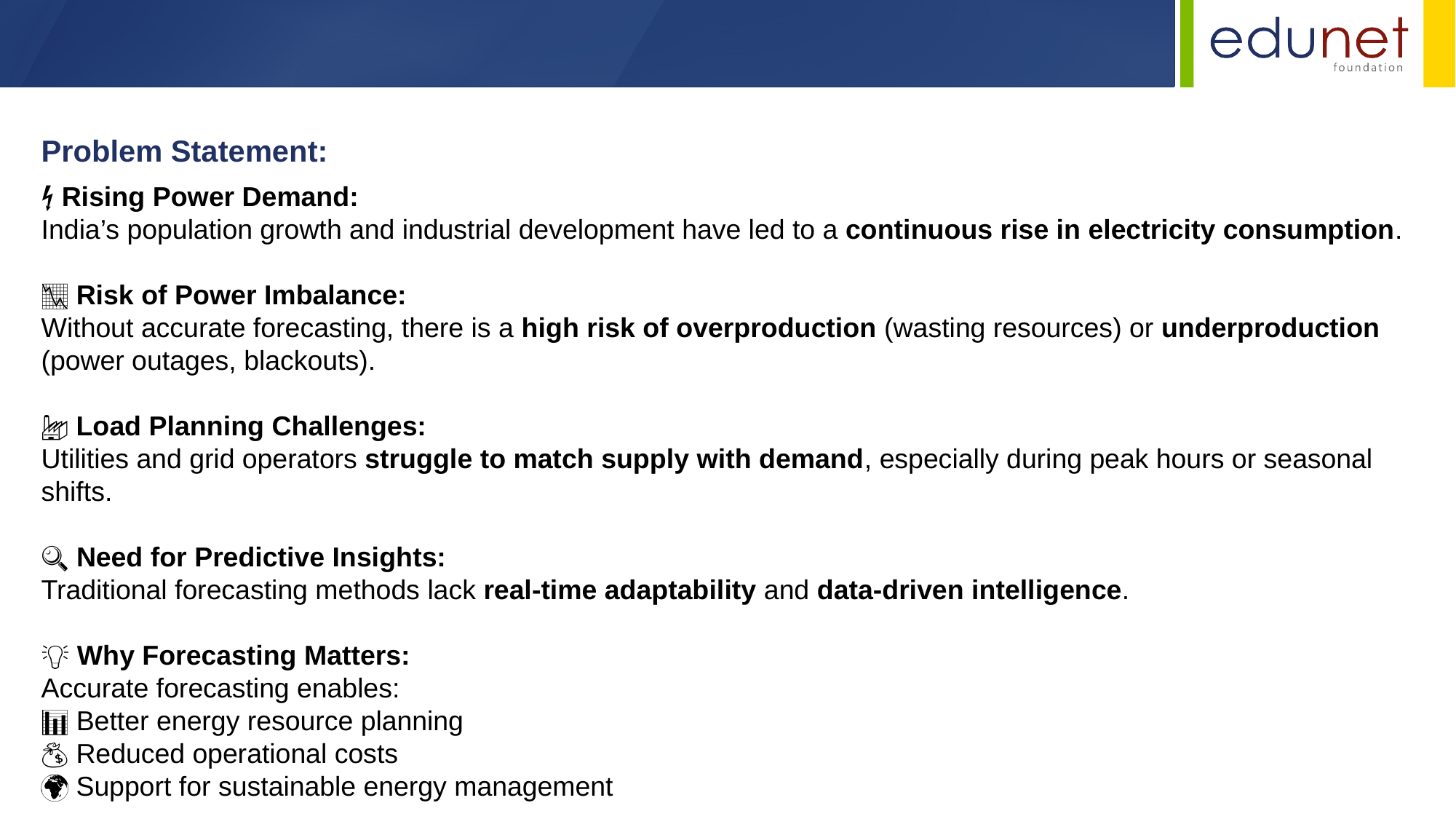

Problem Statement:
⚡ Rising Power Demand:
India’s population growth and industrial development have led to a continuous rise in electricity consumption.

📉 Risk of Power Imbalance:
Without accurate forecasting, there is a high risk of overproduction (wasting resources) or underproduction (power outages, blackouts).

🏭 Load Planning Challenges:
Utilities and grid operators struggle to match supply with demand, especially during peak hours or seasonal shifts.

🔍 Need for Predictive Insights:
Traditional forecasting methods lack real-time adaptability and data-driven intelligence.

💡 Why Forecasting Matters:
Accurate forecasting enables:
📊 Better energy resource planning
💰 Reduced operational costs
🌍 Support for sustainable energy management